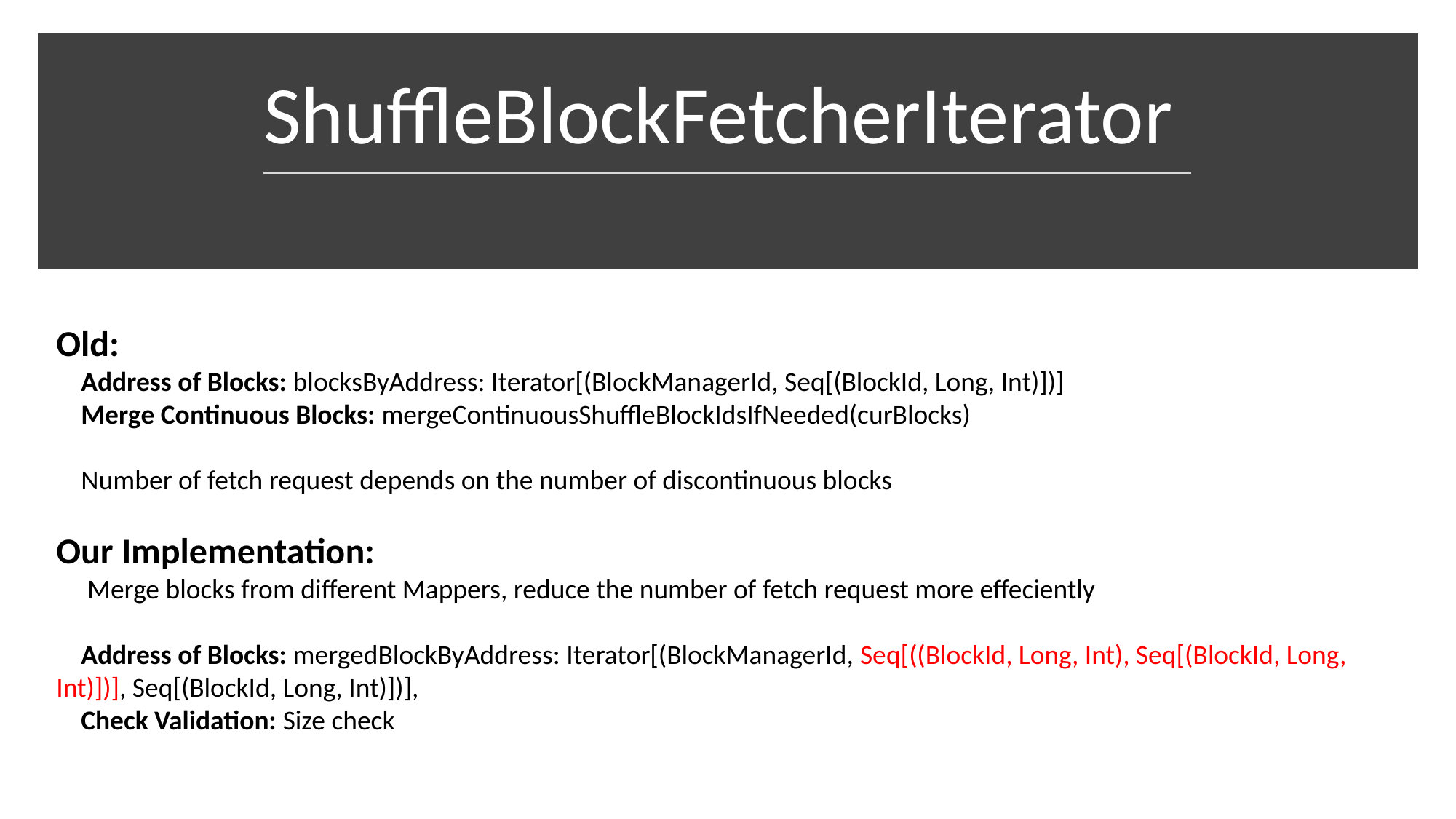

# ShuffleBlockFetcherIterator

Old:
    Address of Blocks: blocksByAddress: Iterator[(BlockManagerId, Seq[(BlockId, Long, Int)])]
    Merge Continuous Blocks: mergeContinuousShuffleBlockIdsIfNeeded(curBlocks)
    Number of fetch request depends on the number of discontinuous blocks

Our Implementation:
     Merge blocks from different Mappers, reduce the number of fetch request more effeciently

    Address of Blocks: mergedBlockByAddress: Iterator[(BlockManagerId, Seq[((BlockId, Long, Int), Seq[(BlockId, Long, Int)])], Seq[(BlockId, Long, Int)])],
    Check Validation: Size check